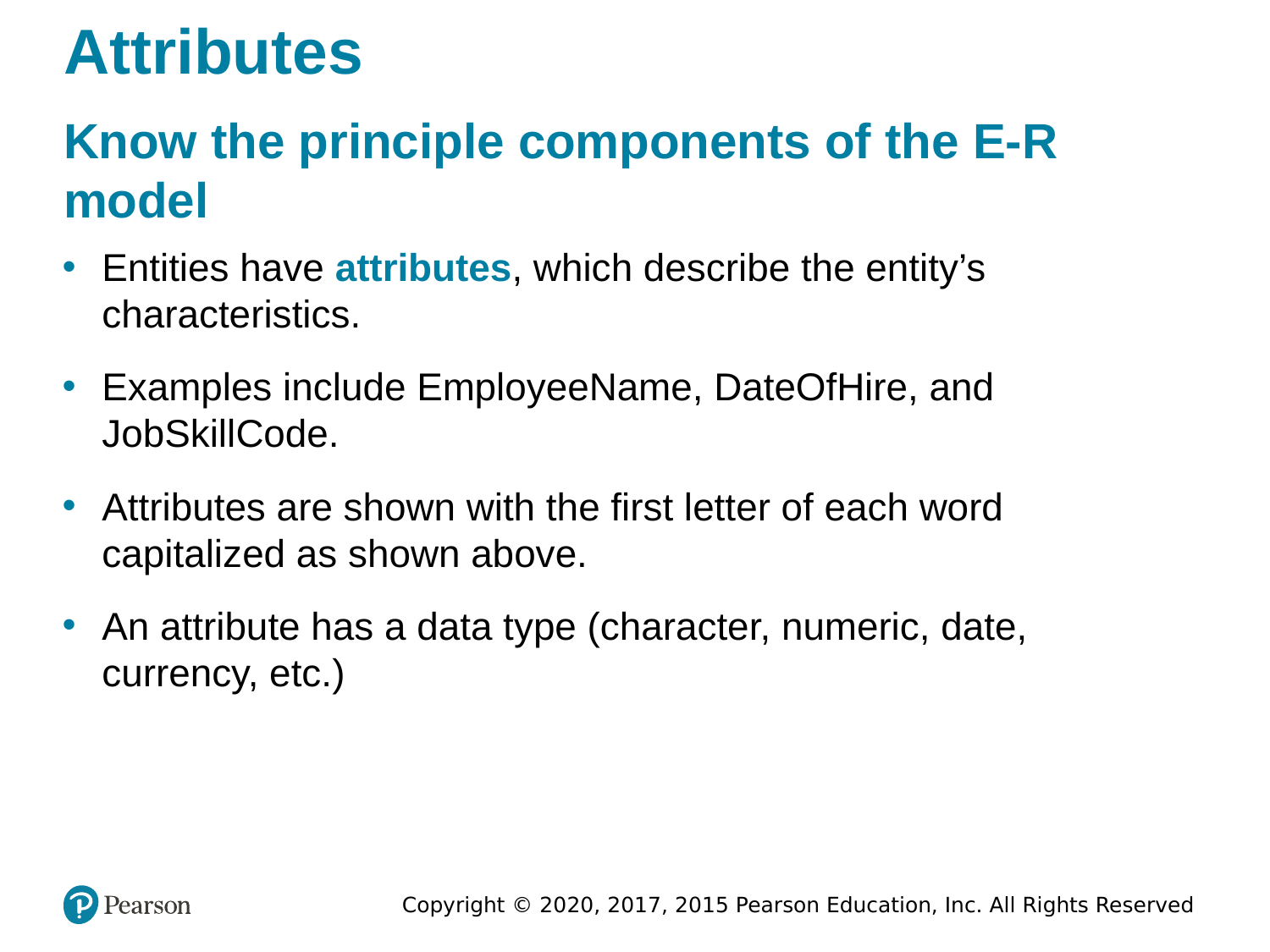

# Attributes
Know the principle components of the E-R model
Entities have attributes, which describe the entity’s characteristics.
Examples include EmployeeName, DateOfHire, and JobSkillCode.
Attributes are shown with the first letter of each word capitalized as shown above.
An attribute has a data type (character, numeric, date, currency, etc.)